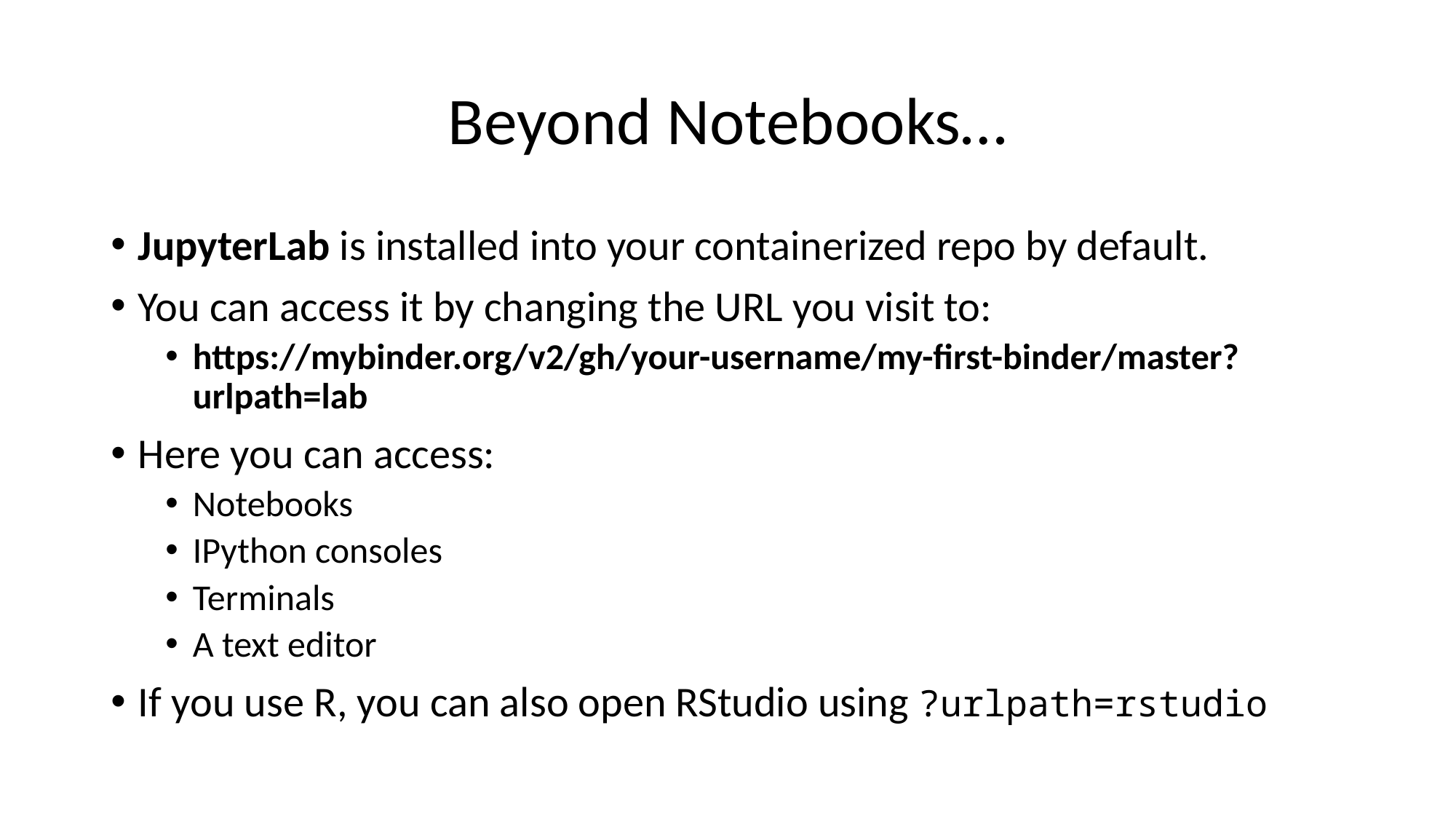

# Beyond Notebooks…
JupyterLab is installed into your containerized repo by default.
You can access it by changing the URL you visit to:
https://mybinder.org/v2/gh/your-username/my-first-binder/master?urlpath=lab
Here you can access:
Notebooks
IPython consoles
Terminals
A text editor
If you use R, you can also open RStudio using ?urlpath=rstudio